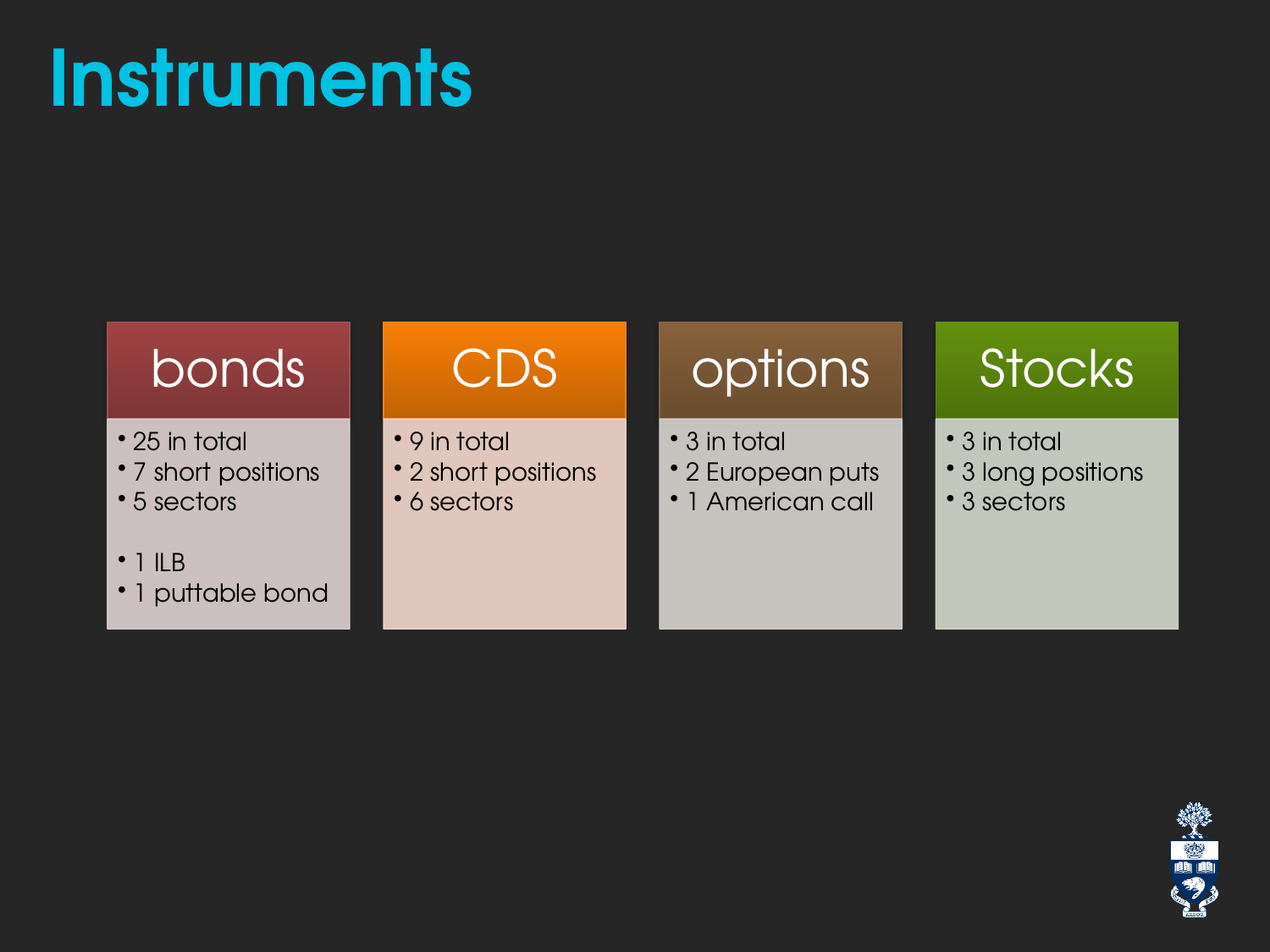

# Instruments
bonds
25 in total
7 short positions
5 sectors

1 ILB
1 puttable bond
CDS
9 in total
2 short positions
6 sectors
options
3 in total
2 European puts
1 American call
Stocks
3 in total
3 long positions
3 sectors